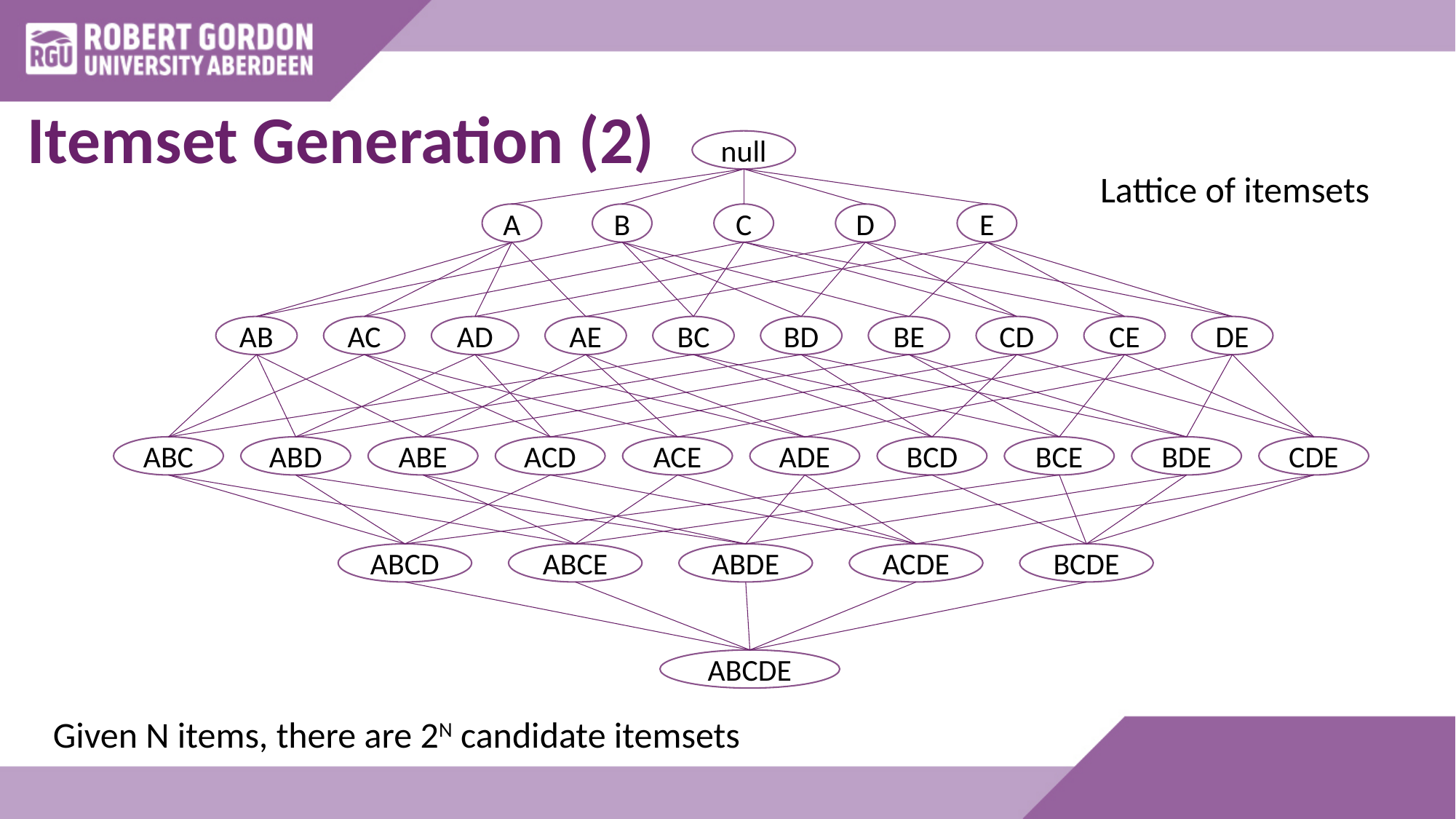

# Itemset Generation (2)
null
A
B
C
D
E
AB
AC
AD
AE
BC
BD
BE
CD
CE
DE
ABC
ABD
ABE
ACD
ACE
ADE
BCD
BCE
BDE
CDE
BCDE
ABCD
ABCE
ABDE
ACDE
ABCDE
Lattice of itemsets
Given N items, there are 2N candidate itemsets